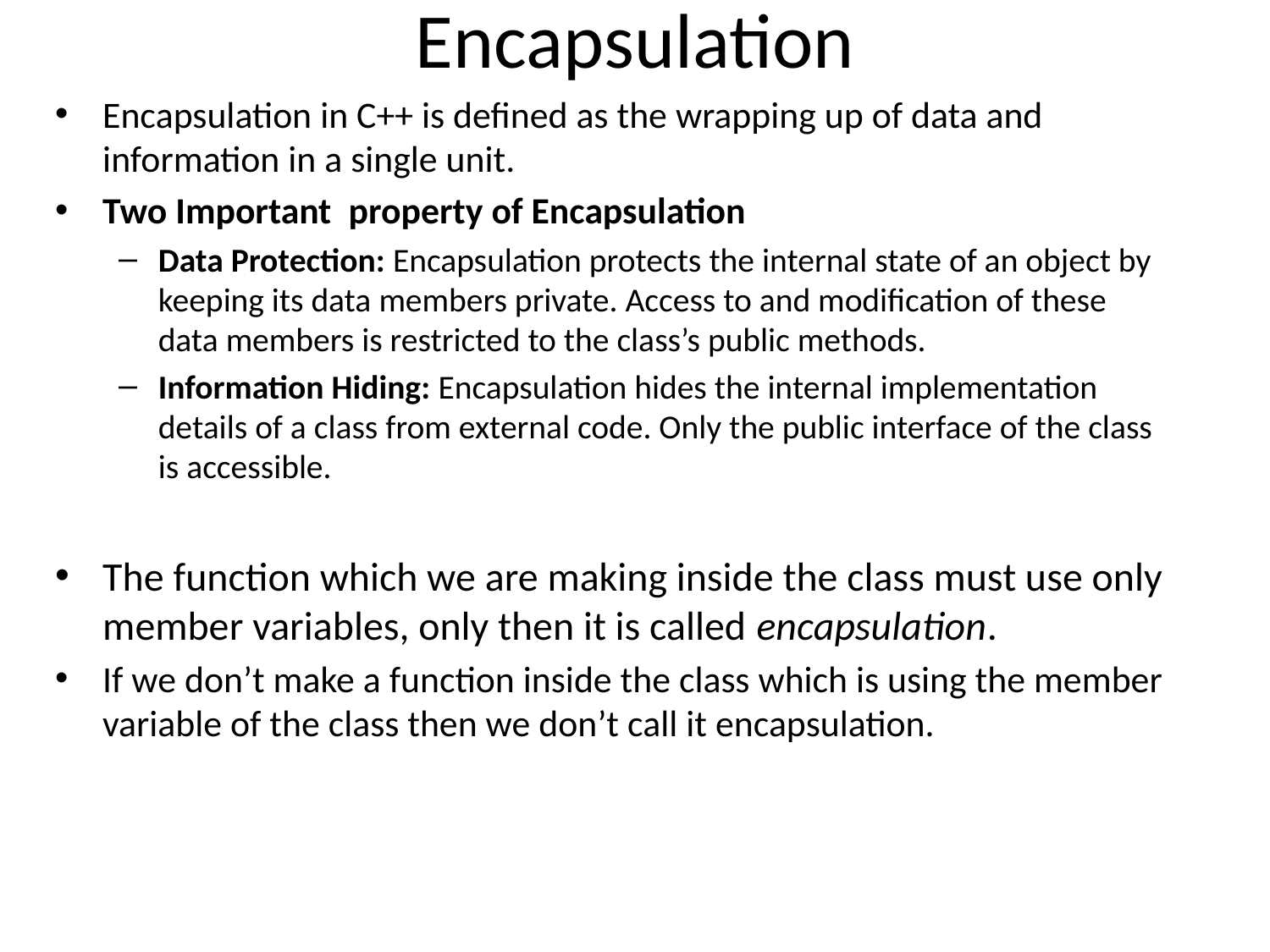

# Encapsulation
Encapsulation in C++ is defined as the wrapping up of data and information in a single unit.
Two Important  property of Encapsulation
Data Protection: Encapsulation protects the internal state of an object by keeping its data members private. Access to and modification of these data members is restricted to the class’s public methods.
Information Hiding: Encapsulation hides the internal implementation details of a class from external code. Only the public interface of the class is accessible.

The function which we are making inside the class must use only member variables, only then it is called encapsulation.
If we don’t make a function inside the class which is using the member variable of the class then we don’t call it encapsulation.